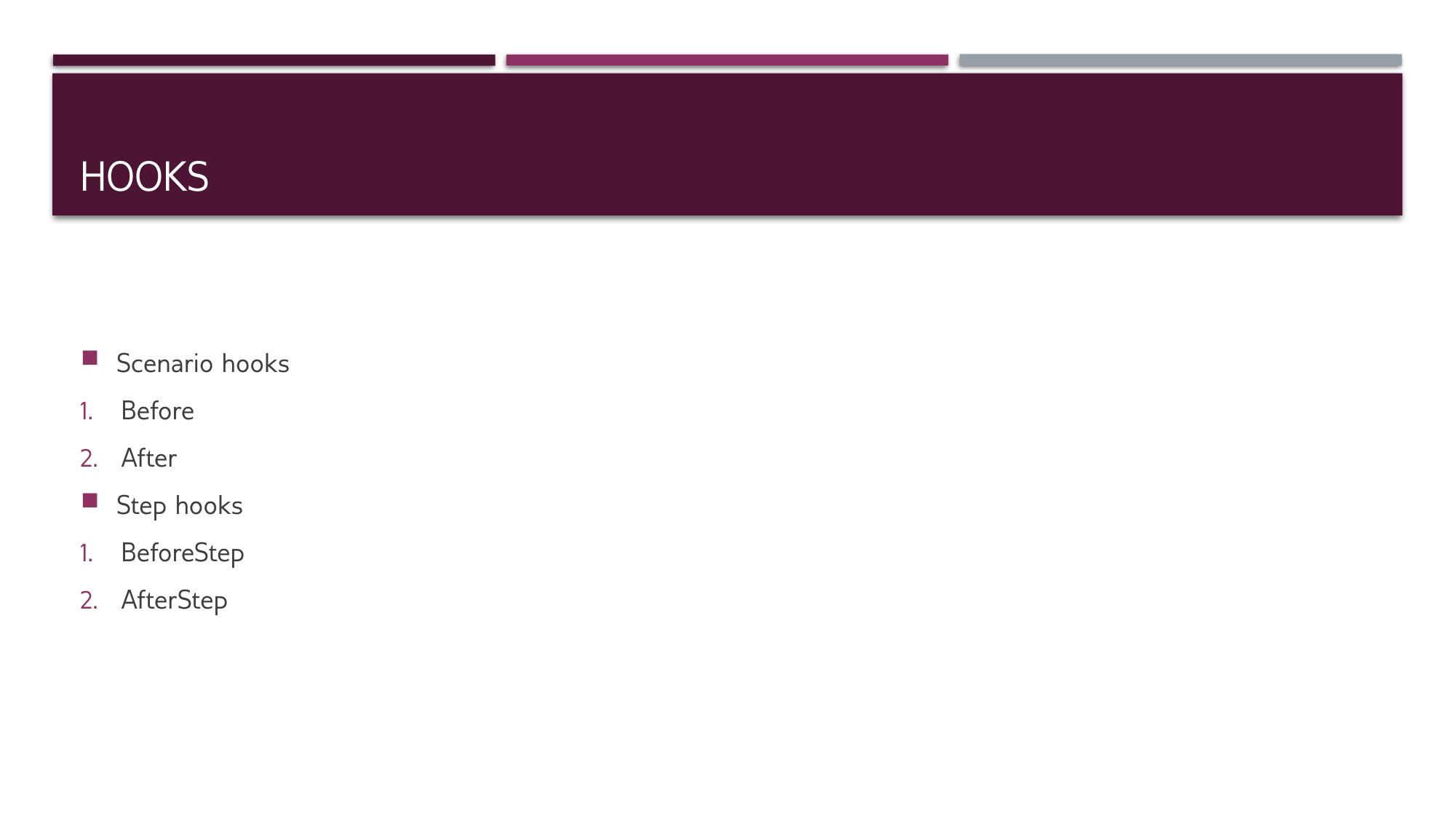

# HooKs
Scenario hooks
Before
After
Step hooks
BeforeStep
AfterStep